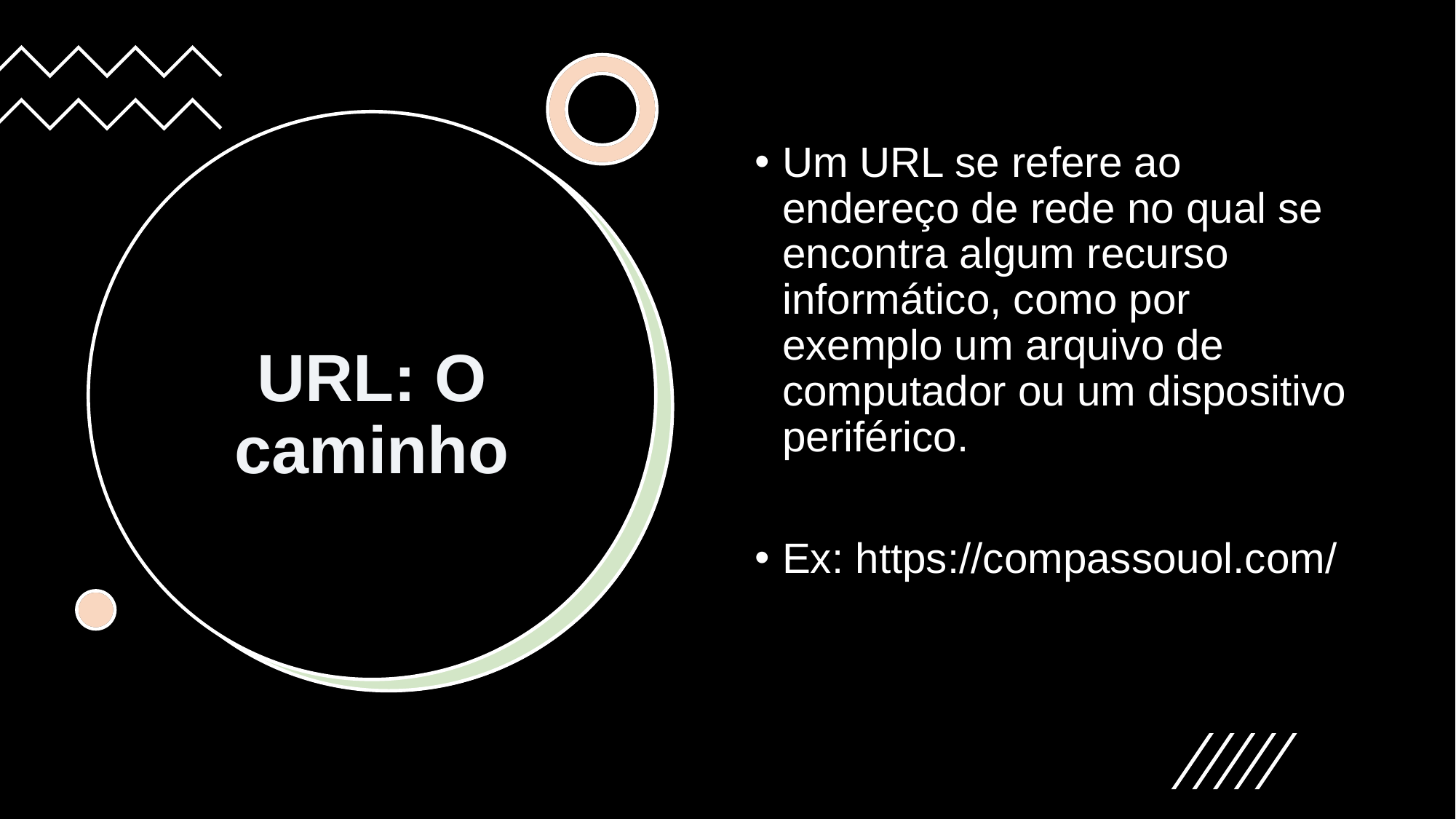

Um URL se refere ao endereço de rede no qual se encontra algum recurso informático, como por exemplo um arquivo de computador ou um dispositivo periférico.

Ex: https://compassouol.com/
# URL: O caminho